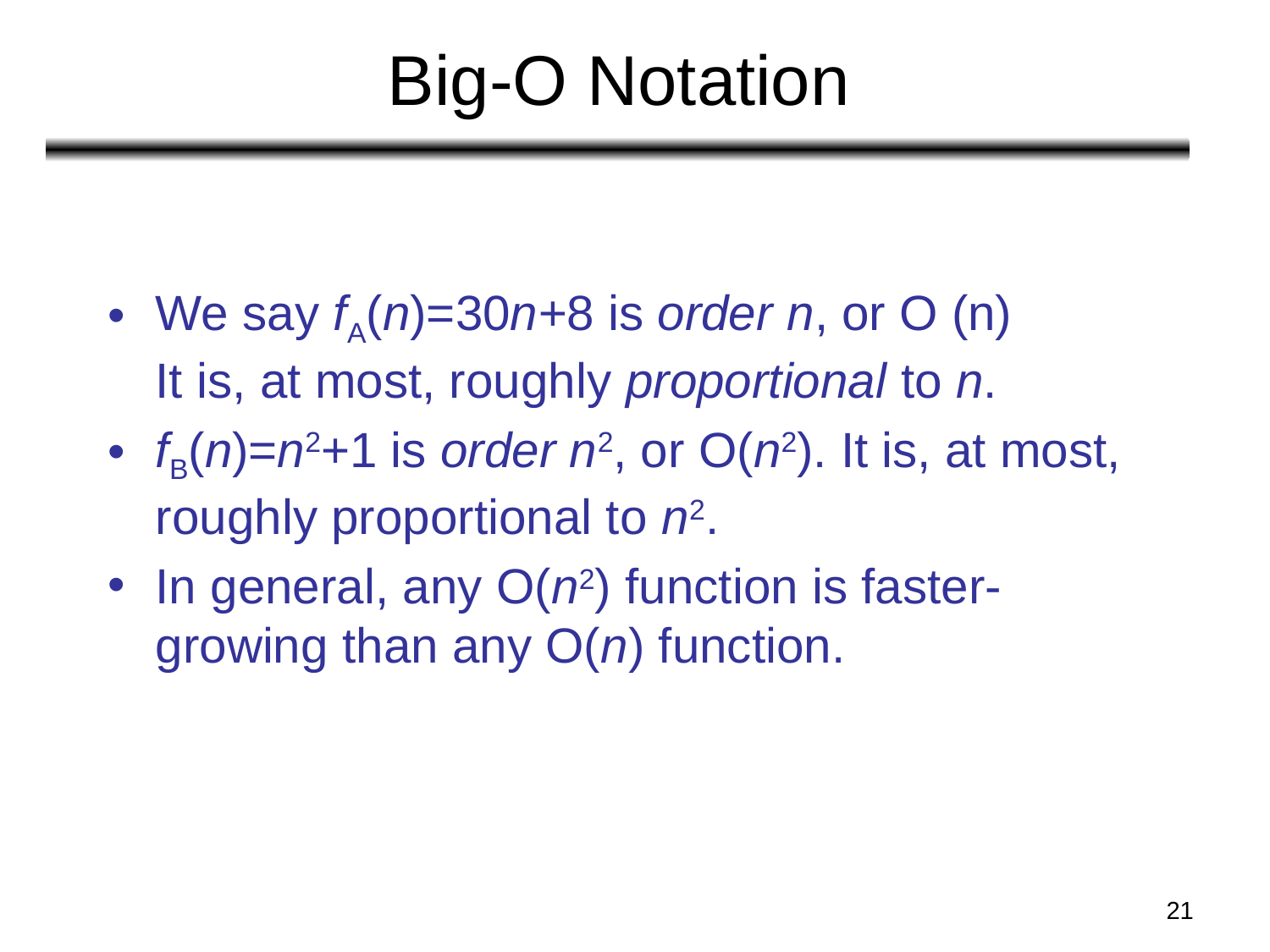

# Big-O Notation
We say fA(n)=30n+8 is order n, or O (n)
It is, at most, roughly proportional to n.
fB(n)=n2+1 is order n2, or O(n2). It is, at most, roughly proportional to n2.
In general, any O(n2) function is faster- growing than any O(n) function.

21